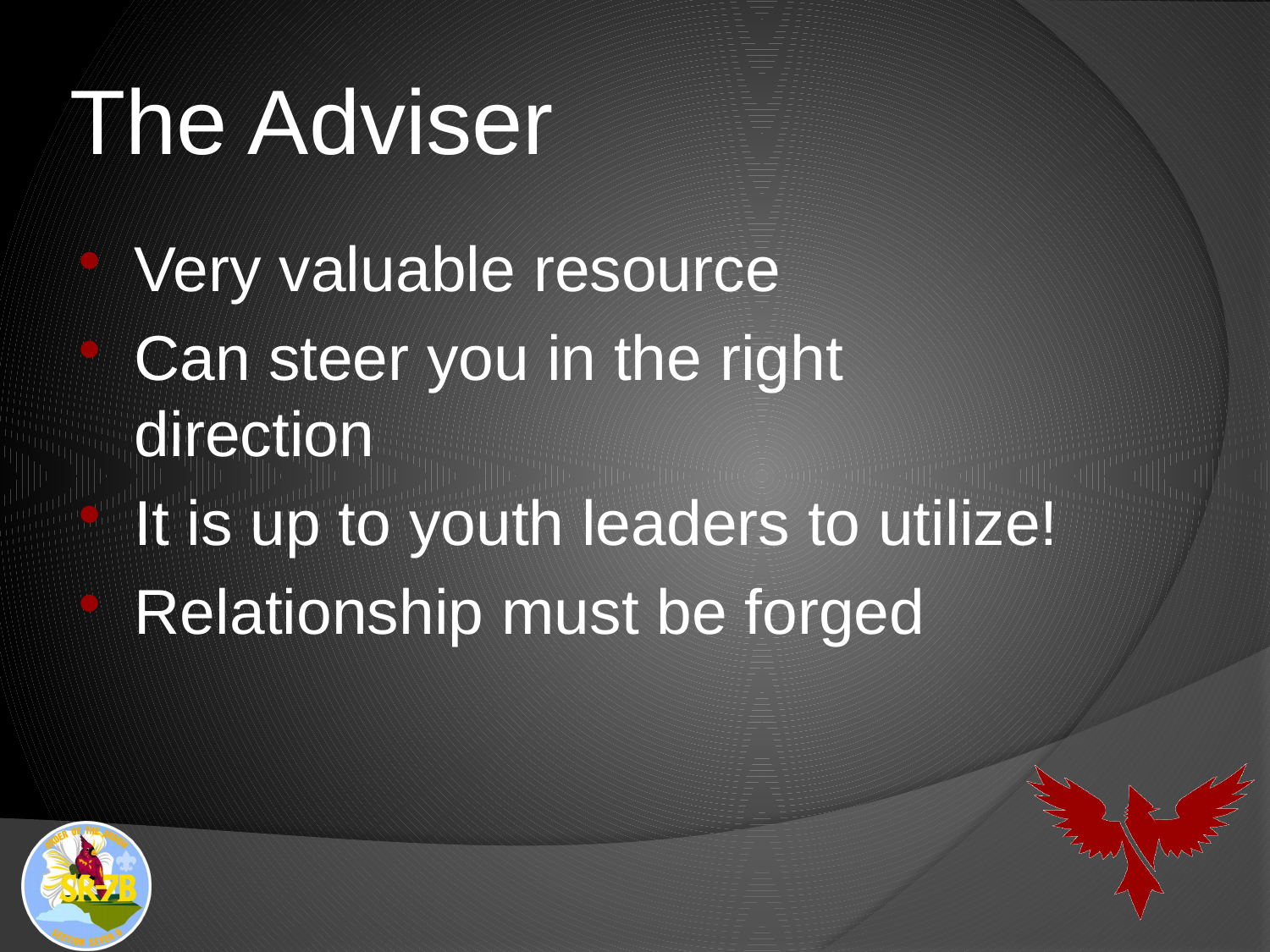

# The Adviser
Very valuable resource
Can steer you in the right direction
It is up to youth leaders to utilize!
Relationship must be forged